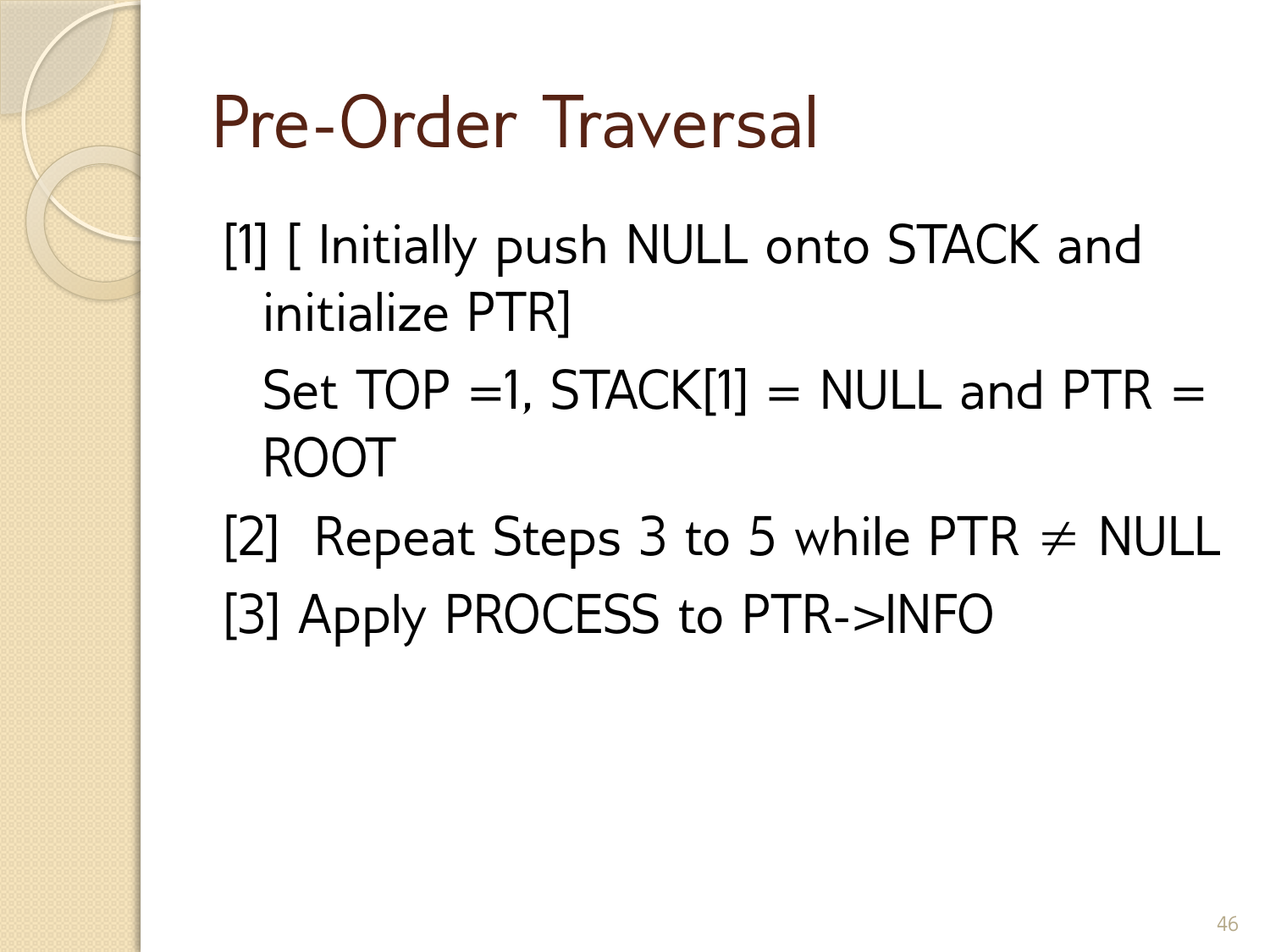

# Pre-Order Traversal
[1] [ Initially push NULL onto STACK and initialize PTR]
	Set TOP =1, STACK[1] = NULL and PTR = ROOT
[2]  Repeat Steps 3 to 5 while PTR ≠ NULL
[3] Apply PROCESS to PTR->INFO
46